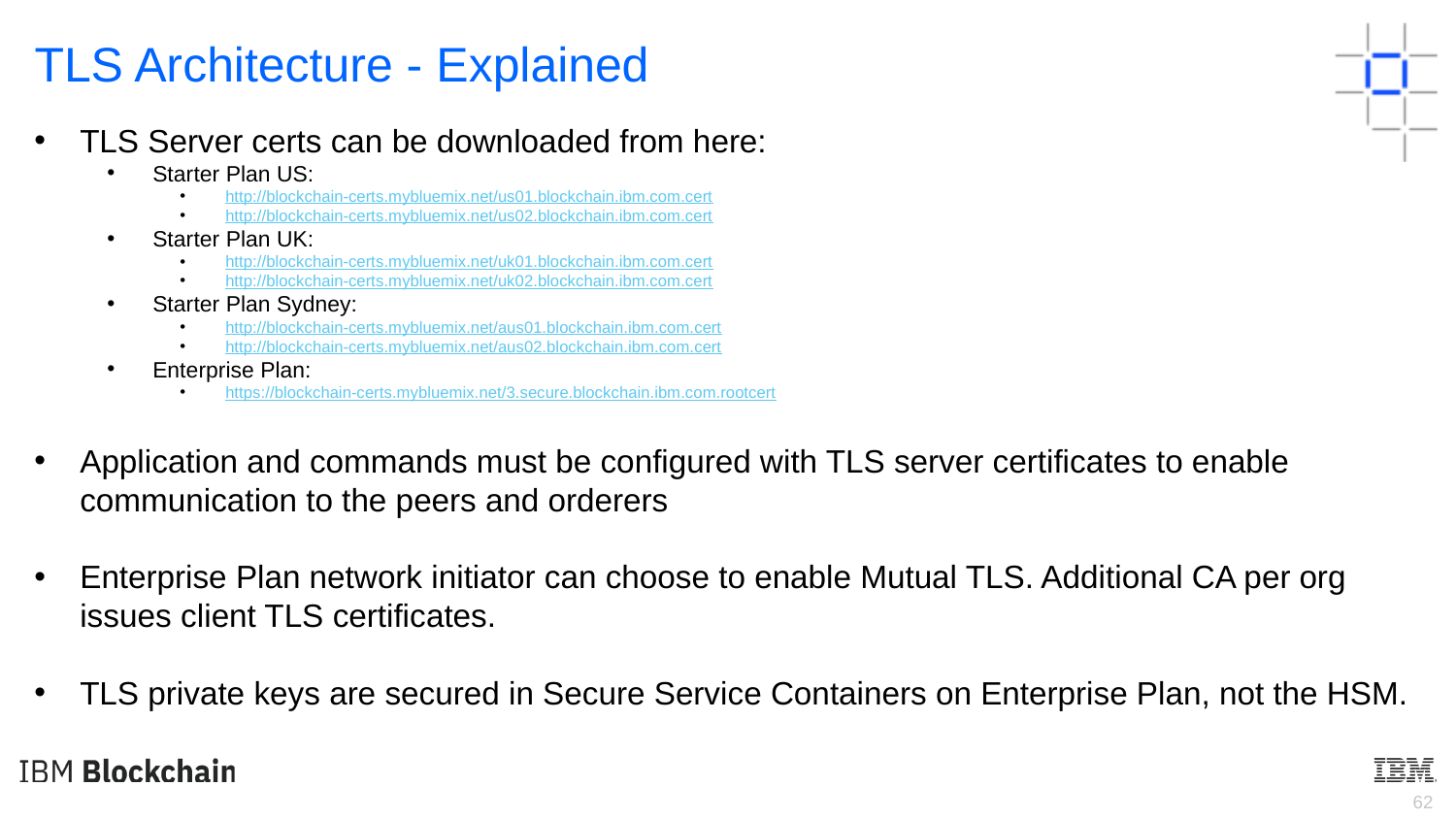

TLS Architecture - Explained
TLS Server certs can be downloaded from here:
Starter Plan US:
http://blockchain-certs.mybluemix.net/us01.blockchain.ibm.com.cert
http://blockchain-certs.mybluemix.net/us02.blockchain.ibm.com.cert
Starter Plan UK:
http://blockchain-certs.mybluemix.net/uk01.blockchain.ibm.com.cert
http://blockchain-certs.mybluemix.net/uk02.blockchain.ibm.com.cert
Starter Plan Sydney:
http://blockchain-certs.mybluemix.net/aus01.blockchain.ibm.com.cert
http://blockchain-certs.mybluemix.net/aus02.blockchain.ibm.com.cert
Enterprise Plan:
https://blockchain-certs.mybluemix.net/3.secure.blockchain.ibm.com.rootcert

Application and commands must be configured with TLS server certificates to enable communication to the peers and orderers

Enterprise Plan network initiator can choose to enable Mutual TLS. Additional CA per org issues client TLS certificates.

TLS private keys are secured in Secure Service Containers on Enterprise Plan, not the HSM.